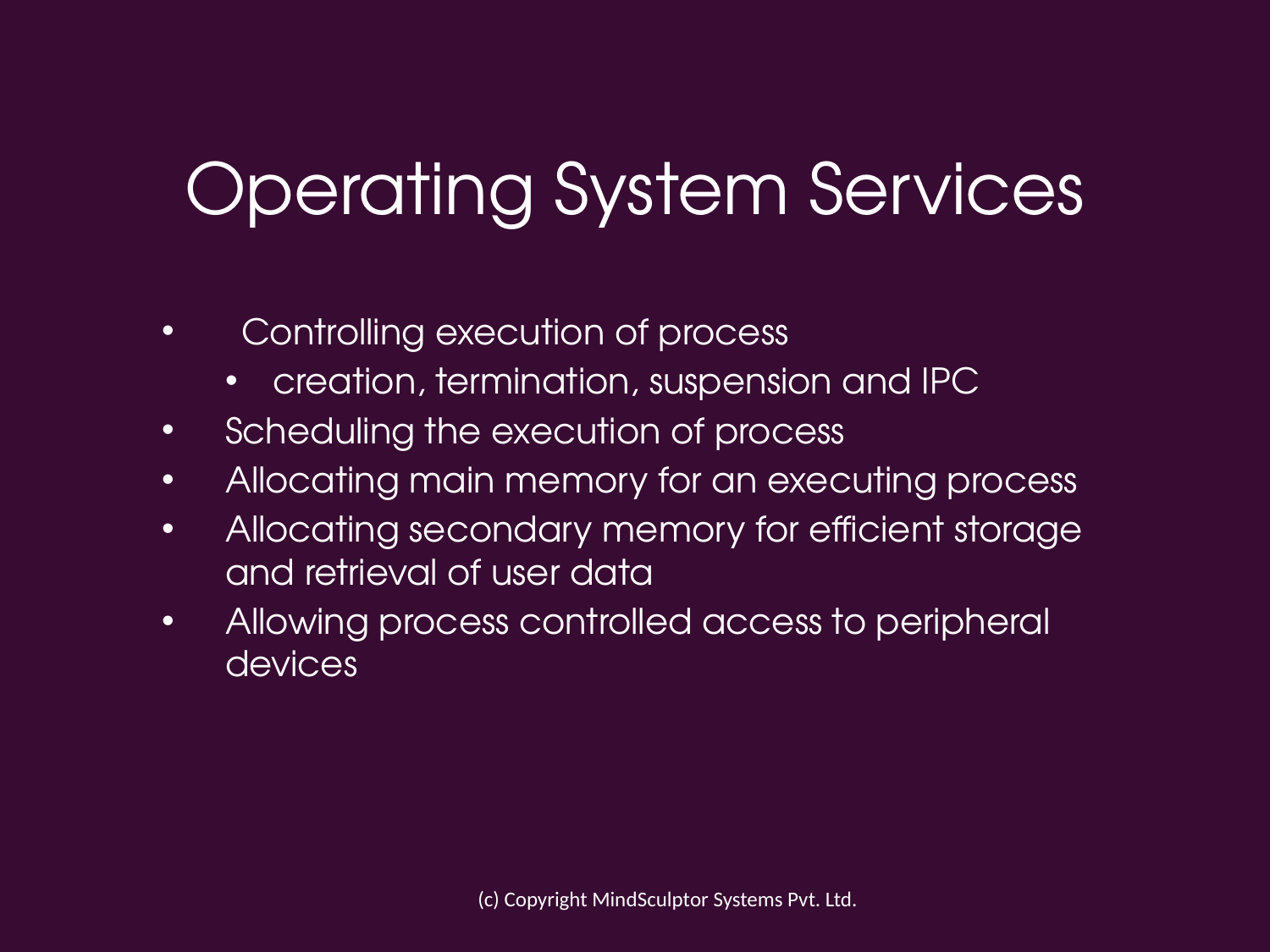

# Operating System Services
  Controlling execution of process
creation, termination, suspension and IPC
Scheduling the execution of process
Allocating main memory for an executing process
Allocating secondary memory for efficient storage and retrieval of user data
Allowing process controlled access to peripheral devices

(c) Copyright MindSculptor Systems Pvt. Ltd.